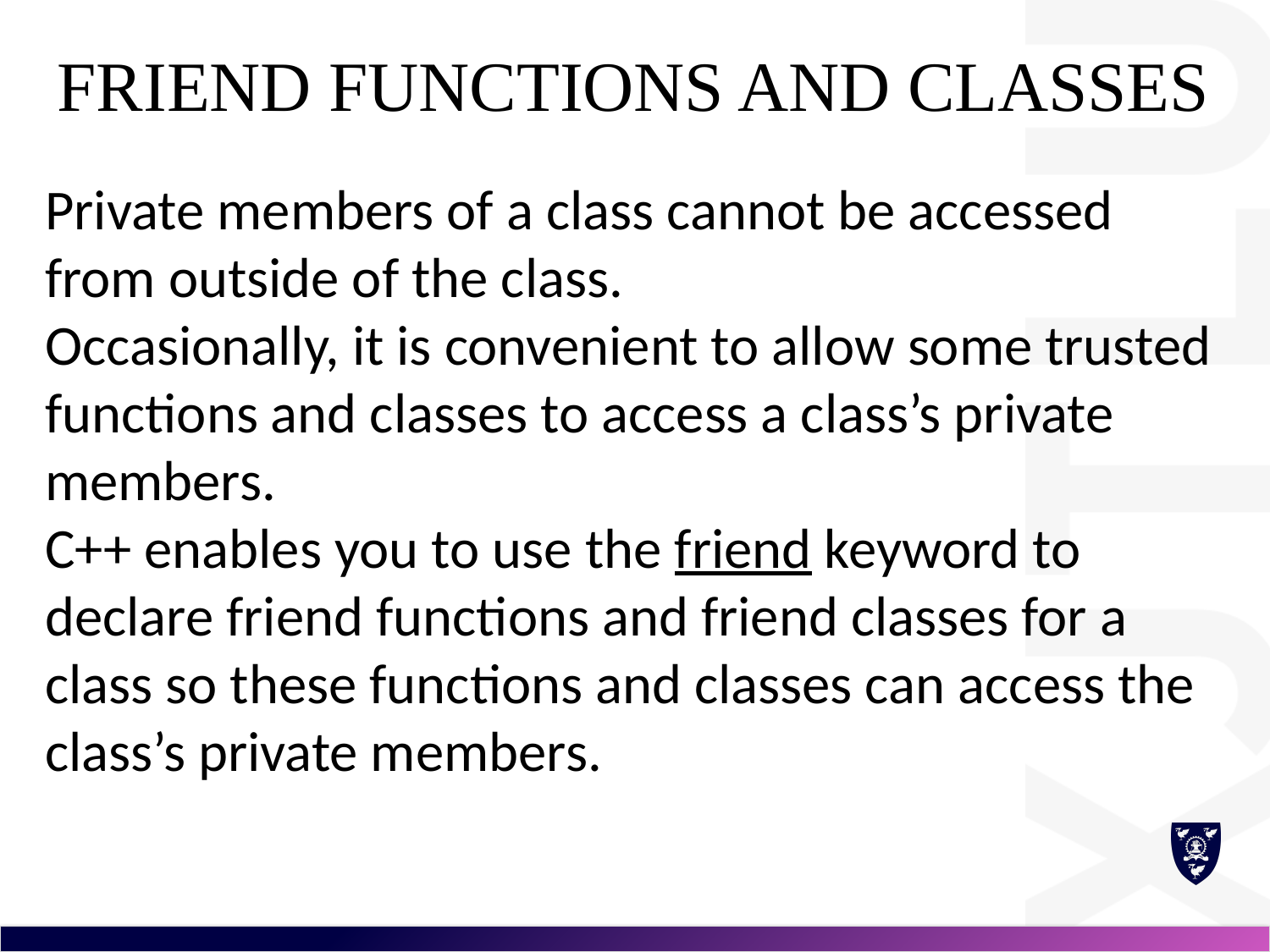

# Friend Functions and Classes
Private members of a class cannot be accessed from outside of the class.
Occasionally, it is convenient to allow some trusted functions and classes to access a class’s private members.
C++ enables you to use the friend keyword to declare friend functions and friend classes for a class so these functions and classes can access the class’s private members.

25